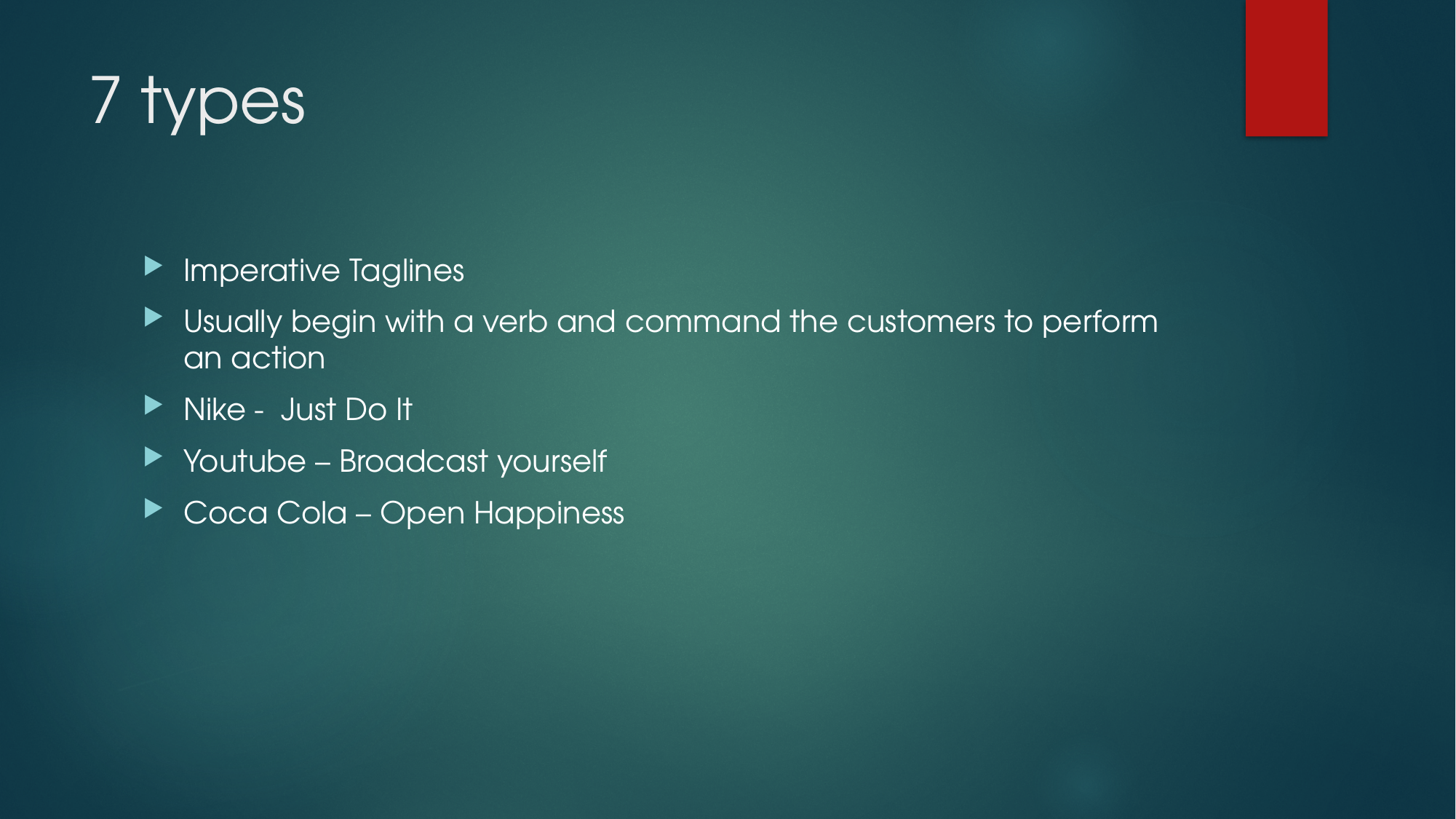

# 7 types
Imperative Taglines
Usually begin with a verb and command the customers to perform an action
Nike -  Just Do It
Youtube – Broadcast yourself
Coca Cola – Open Happiness